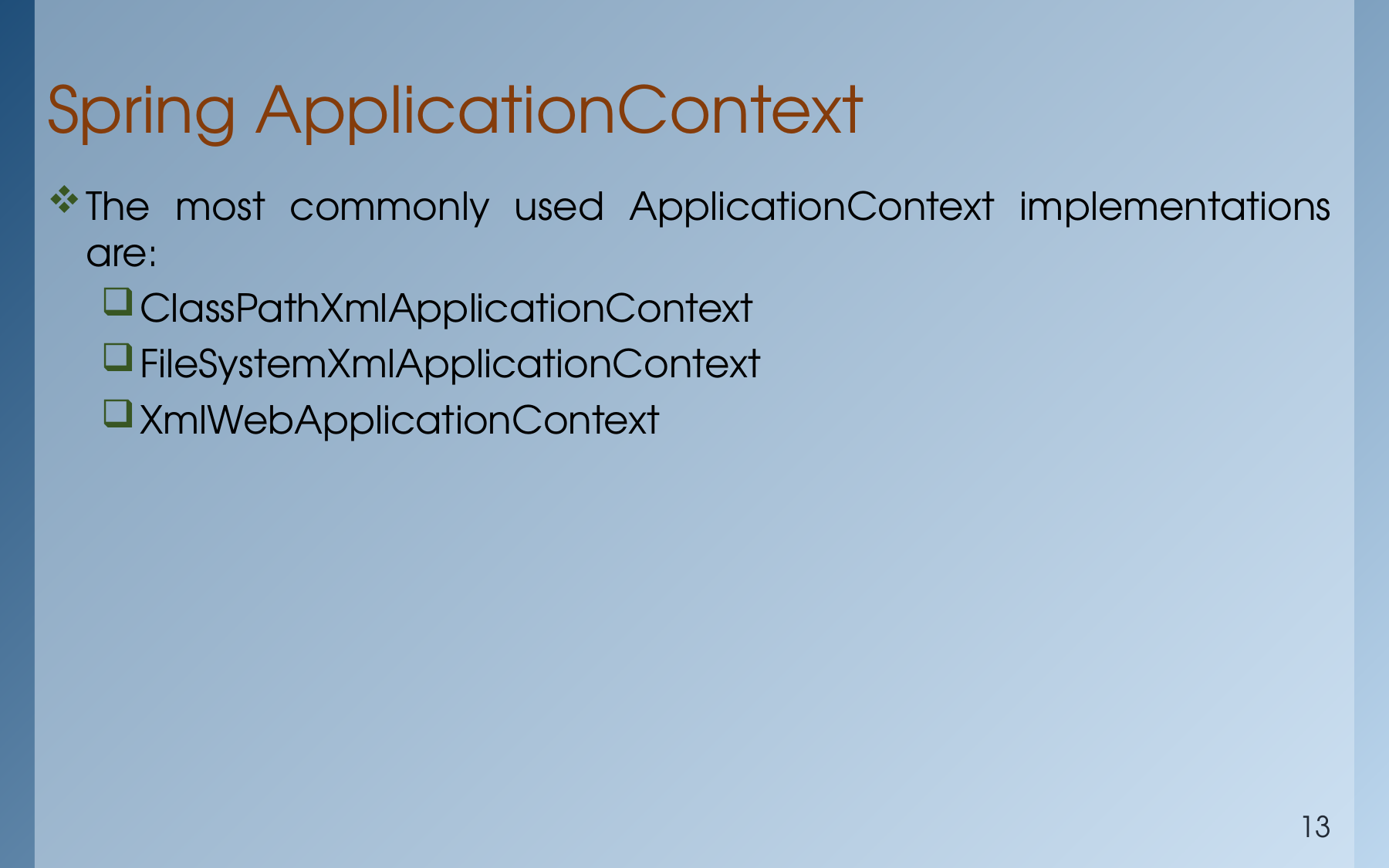

# Spring ApplicationContext
The most commonly used ApplicationContext implementations are:
ClassPathXmlApplicationContext
FileSystemXmlApplicationContext
XmlWebApplicationContext
13